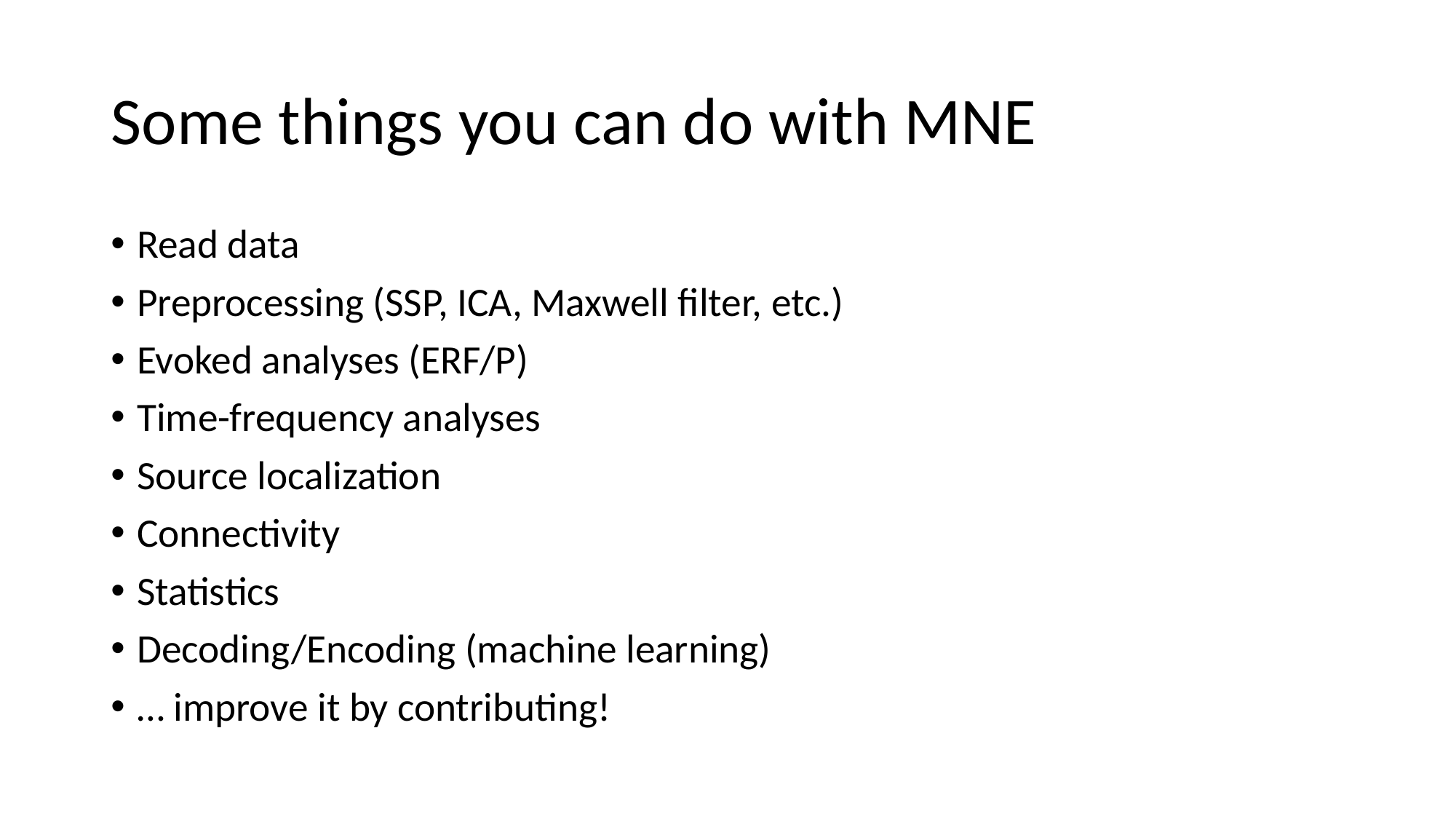

# Some things you can do with MNE
Read data
Preprocessing (SSP, ICA, Maxwell filter, etc.)
Evoked analyses (ERF/P)
Time-frequency analyses
Source localization
Connectivity
Statistics
Decoding/Encoding (machine learning)
… improve it by contributing!